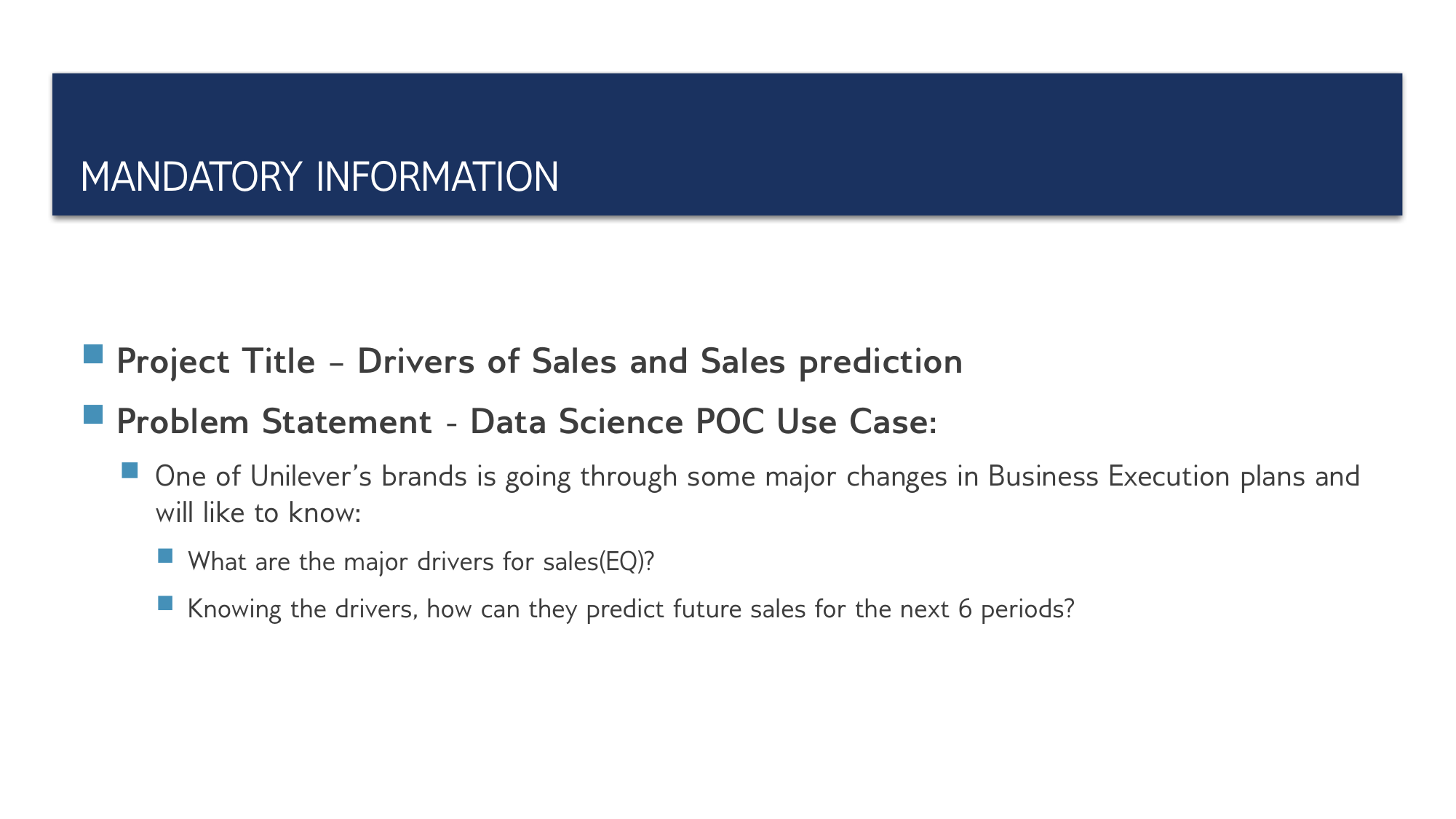

# Mandatory Information
Project Title – Drivers of Sales and Sales prediction
Problem Statement - Data Science POC Use Case:
One of Unilever’s brands is going through some major changes in Business Execution plans and will like to know:
What are the major drivers for sales(EQ)?
Knowing the drivers, how can they predict future sales for the next 6 periods?